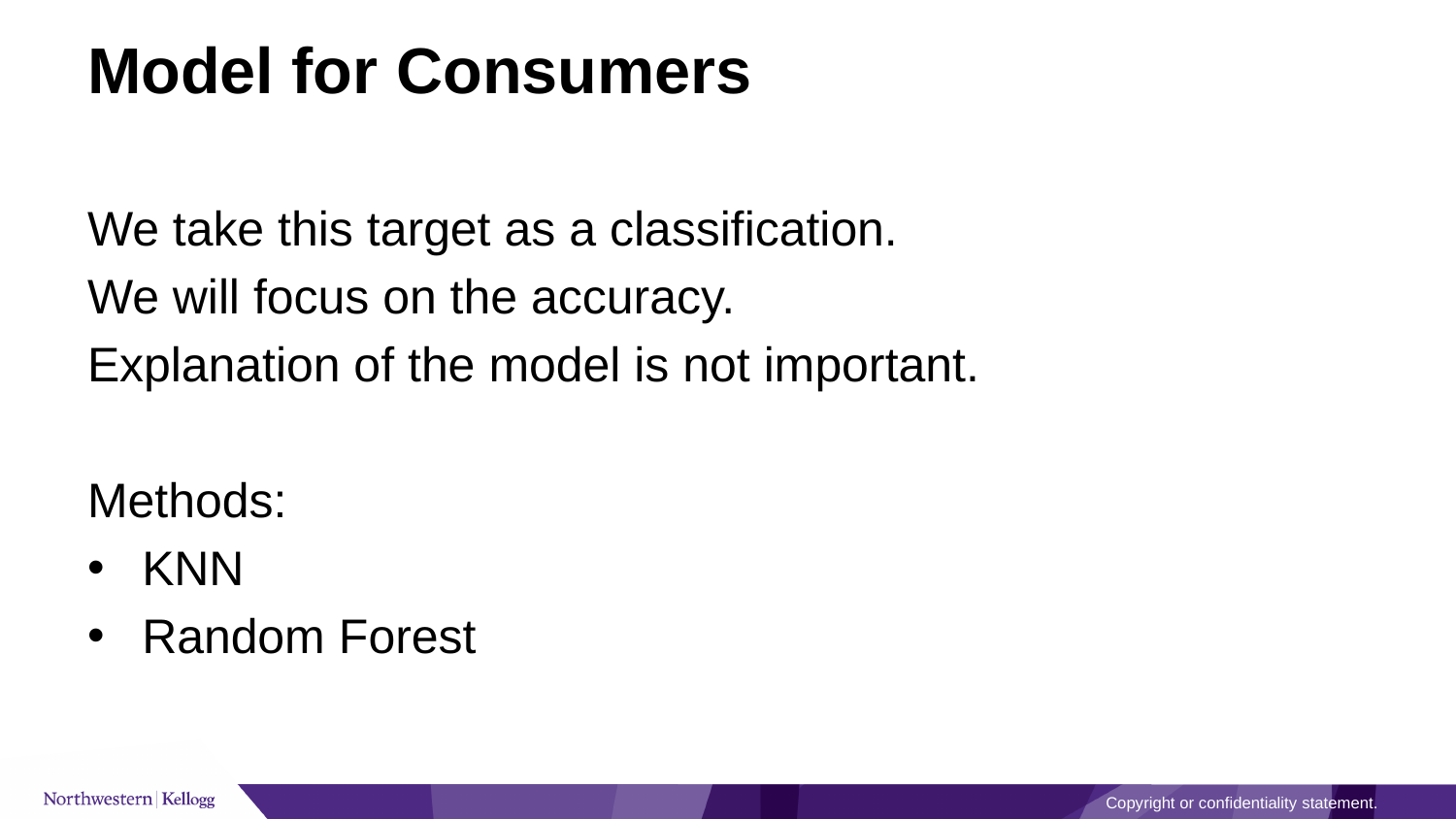

# Model for Consumers
We take this target as a classification.
We will focus on the accuracy.
Explanation of the model is not important.

Methods:
KNN
Random Forest

Copyright or confidentiality statement.
10